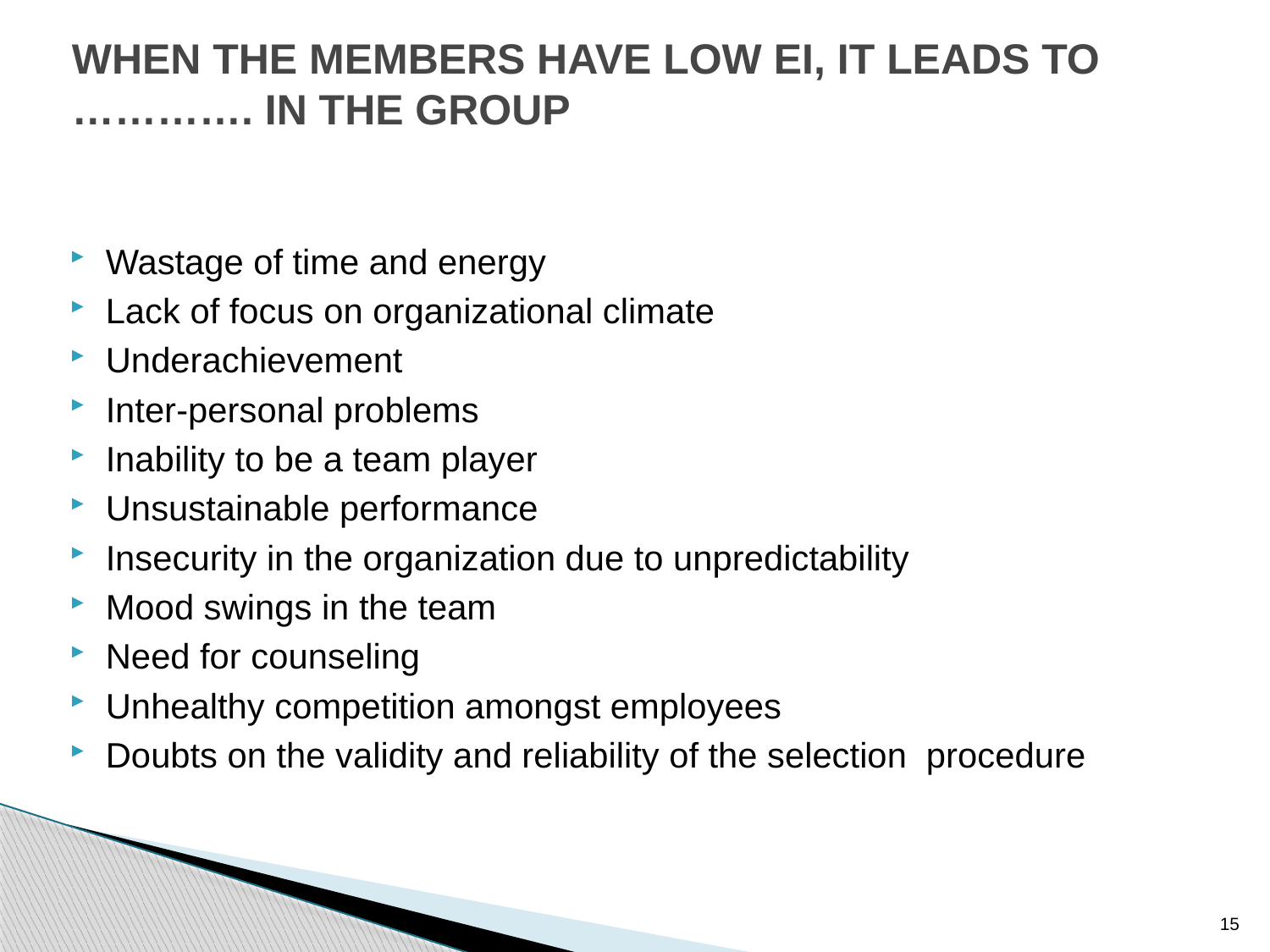

# WHEN THE MEMBERS HAVE LOW EI, IT LEADS TO …………. IN THE GROUP
Wastage of time and energy
Lack of focus on organizational climate
Underachievement
Inter-personal problems
Inability to be a team player
Unsustainable performance
Insecurity in the organization due to unpredictability
Mood swings in the team
Need for counseling
Unhealthy competition amongst employees
Doubts on the validity and reliability of the selection  procedure
15